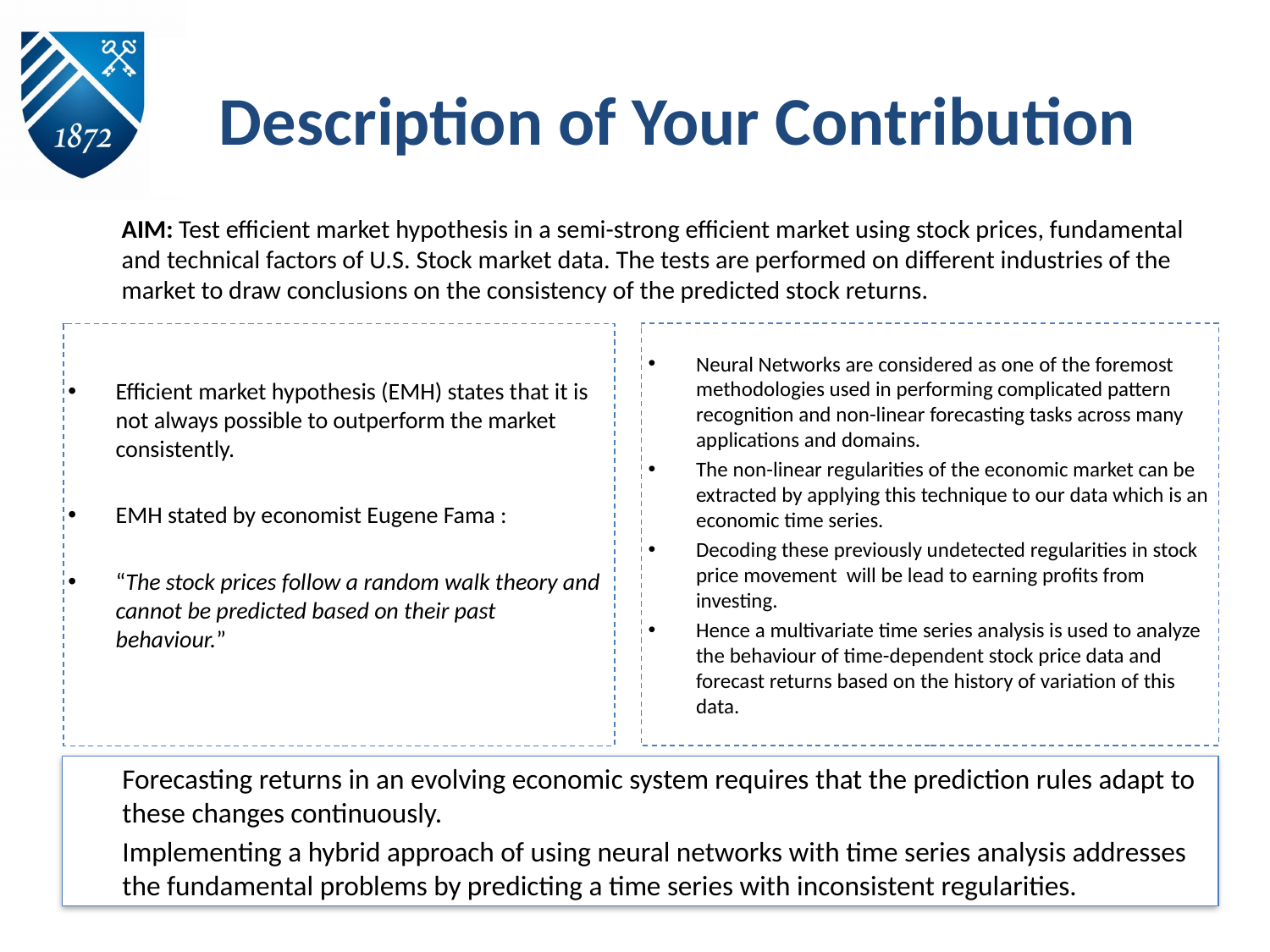

# Description of Your Contribution
	AIM: Test efficient market hypothesis in a semi-strong efficient market using stock prices, fundamental and technical factors of U.S. Stock market data. The tests are performed on different industries of the market to draw conclusions on the consistency of the predicted stock returns.

Neural Networks are considered as one of the foremost methodologies used in performing complicated pattern recognition and non-linear forecasting tasks across many applications and domains.
The non-linear regularities of the economic market can be extracted by applying this technique to our data which is an economic time series.
Decoding these previously undetected regularities in stock price movement  will be lead to earning profits from investing.
Hence a multivariate time series analysis is used to analyze the behaviour of time-dependent stock price data and forecast returns based on the history of variation of this data.
Efficient market hypothesis (EMH) states that it is not always possible to outperform the market consistently.

EMH stated by economist Eugene Fama :

“The stock prices follow a random walk theory and cannot be predicted based on their past behaviour.”

	Forecasting returns in an evolving economic system requires that the prediction rules adapt to these changes continuously.
	Implementing a hybrid approach of using neural networks with time series analysis addresses the fundamental problems by predicting a time series with inconsistent regularities.